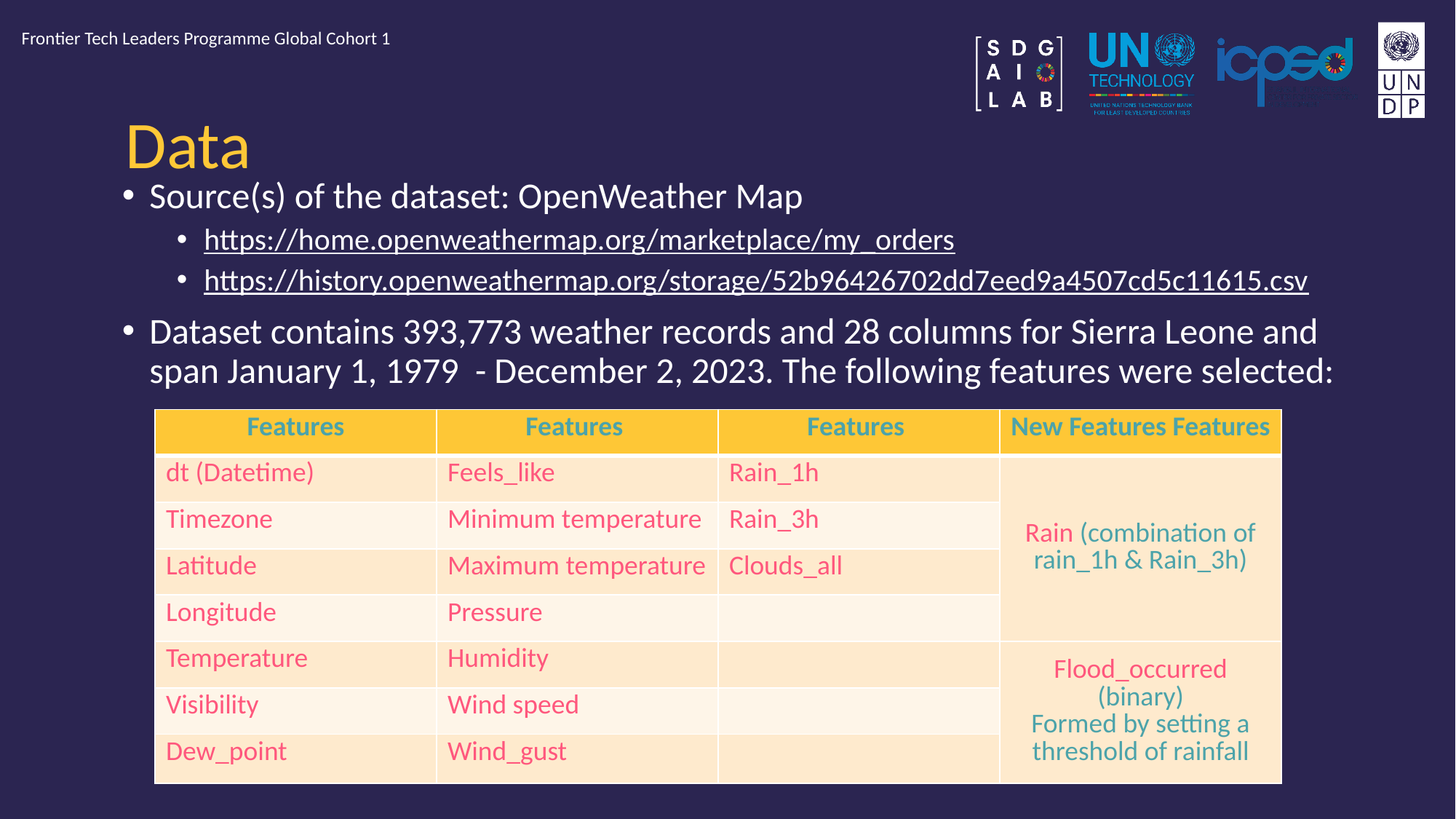

Frontier Tech Leaders Programme Global Cohort 1
# Data
Source(s) of the dataset: OpenWeather Map
https://home.openweathermap.org/marketplace/my_orders
https://history.openweathermap.org/storage/52b96426702dd7eed9a4507cd5c11615.csv
Dataset contains 393,773 weather records and 28 columns for Sierra Leone and span January 1, 1979  - December 2, 2023. The following features were selected:

| Features | Features | Features | New Features Features |
| --- | --- | --- | --- |
| dt (Datetime) | Feels\_like | Rain\_1h | Rain (combination of rain\_1h & Rain\_3h) |
| Timezone | Minimum temperature | Rain\_3h |  |
| Latitude | Maximum temperature | Clouds\_all |  |
| Longitude | Pressure |  |  |
| Temperature | Humidity |  | Flood\_occurred (binary) Formed by setting a threshold of rainfall |
| Visibility | Wind speed |  |  |
| Dew\_point | Wind\_gust |  |  |